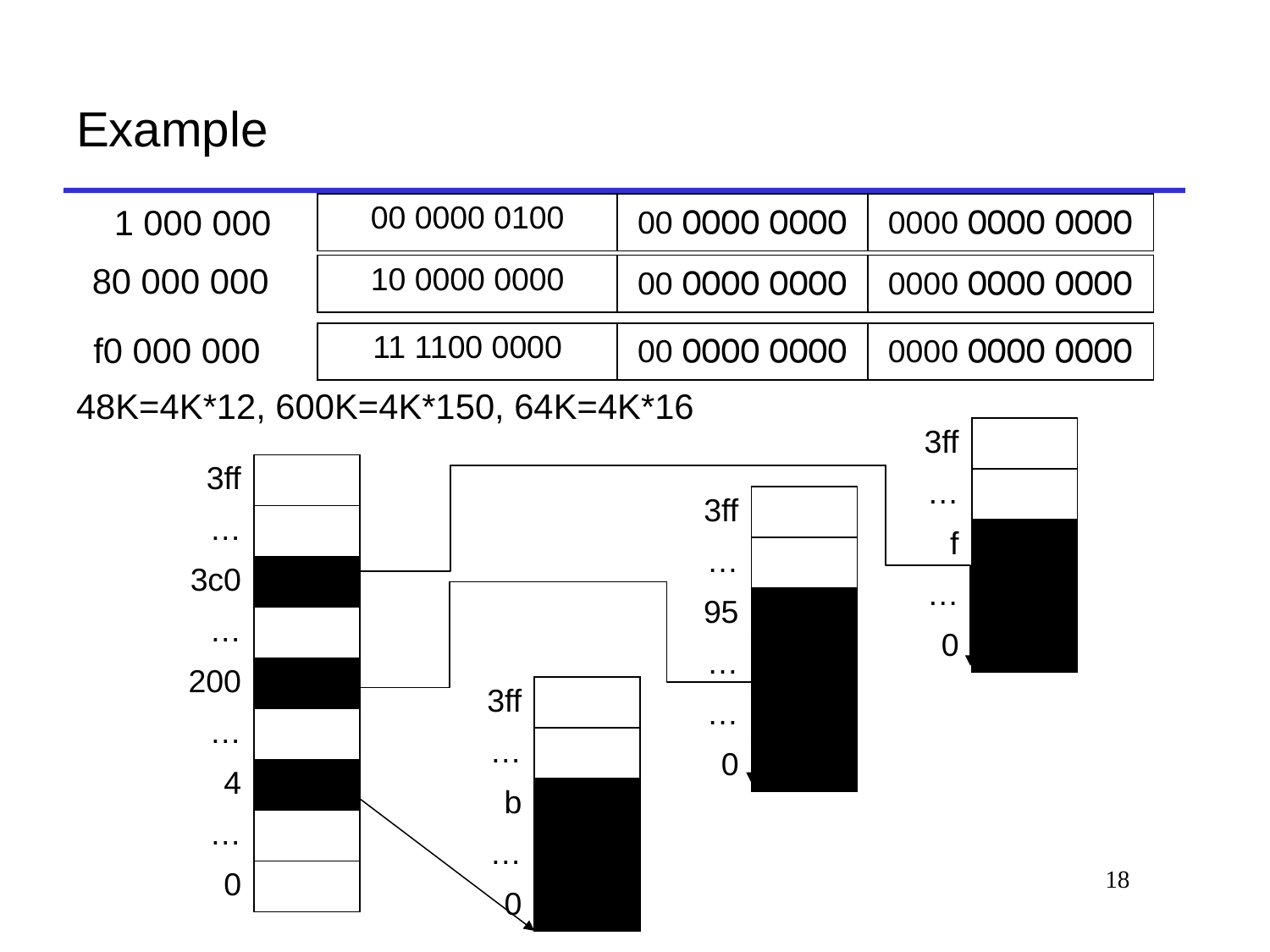

# Example
1 000 000
| 00 0000 0100 | 00 0000 0000 | 0000 0000 0000 |
| --- | --- | --- |
80 000 000
| 10 0000 0000 | 00 0000 0000 | 0000 0000 0000 |
| --- | --- | --- |
f0 000 000
| 11 1100 0000 | 00 0000 0000 | 0000 0000 0000 |
| --- | --- | --- |
48K=4K*12, 600K=4K*150, 64K=4K*16

| 3ff |  |
| --- | --- |
| … |  |
| f |  |
| … |  |
| 0 |  |
| 3ff |  |
| --- | --- |
| … |  |
| 3c0 |  |
| … |  |
| 200 |  |
| … |  |
| 4 |  |
| … |  |
| 0 |  |
| 3ff |  |
| --- | --- |
| … |  |
| 95 |  |
| … |  |
| … |  |
| 0 |  |
| 3ff |  |
| --- | --- |
| … |  |
| b |  |
| … |  |
| 0 |  |
18